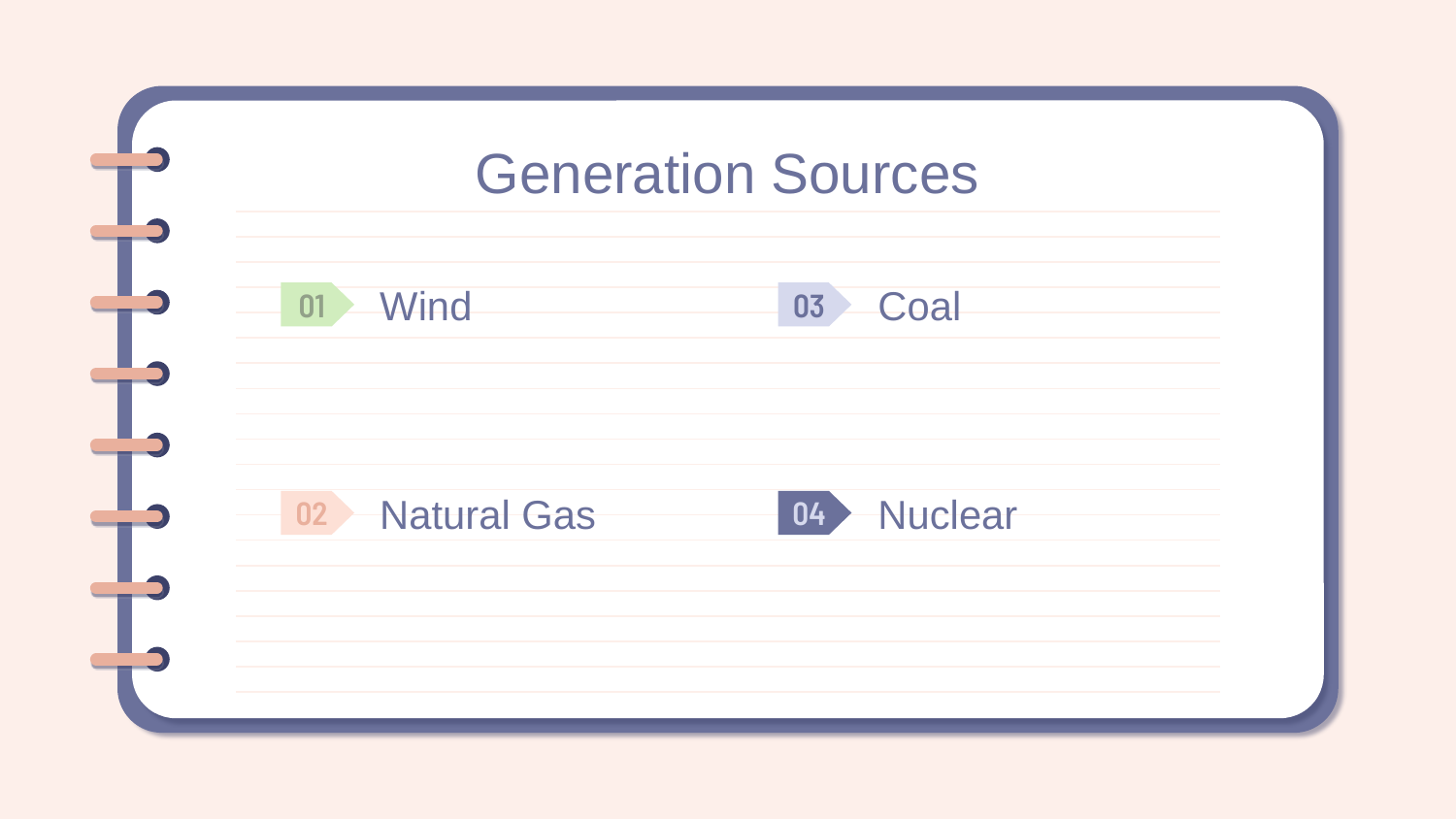

Generation Sources
01
# Wind
03
Coal
02
Natural Gas
04
Nuclear